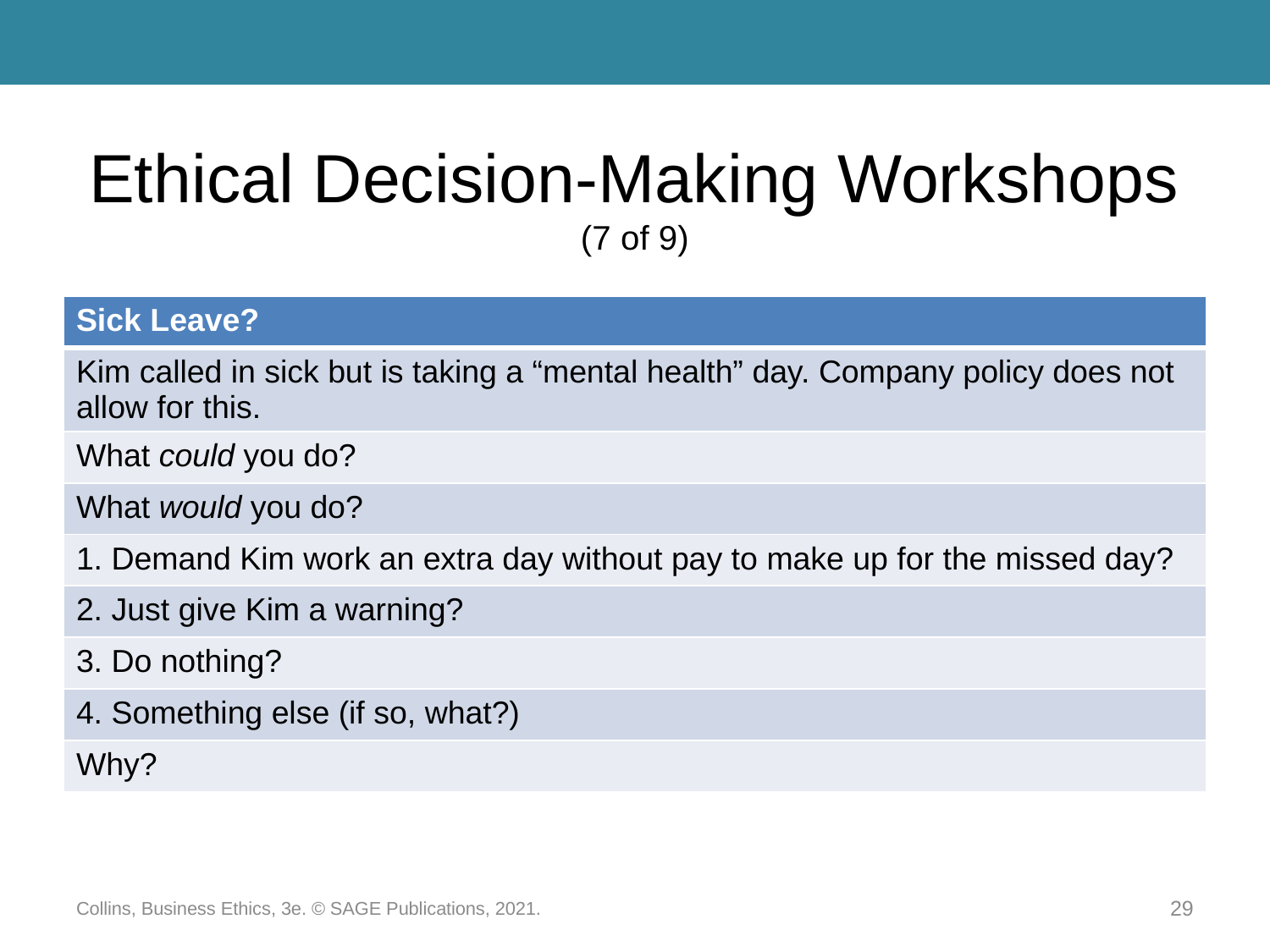

# Ethical Decision-Making Workshops (7 of 9)
| Sick Leave? |
| --- |
| Kim called in sick but is taking a “mental health” day. Company policy does not allow for this. |
| What could you do? |
| What would you do? |
| 1. Demand Kim work an extra day without pay to make up for the missed day? |
| 2. Just give Kim a warning? |
| 3. Do nothing? |
| 4. Something else (if so, what?) |
| Why? |
Collins, Business Ethics, 3e. © SAGE Publications, 2021.
29